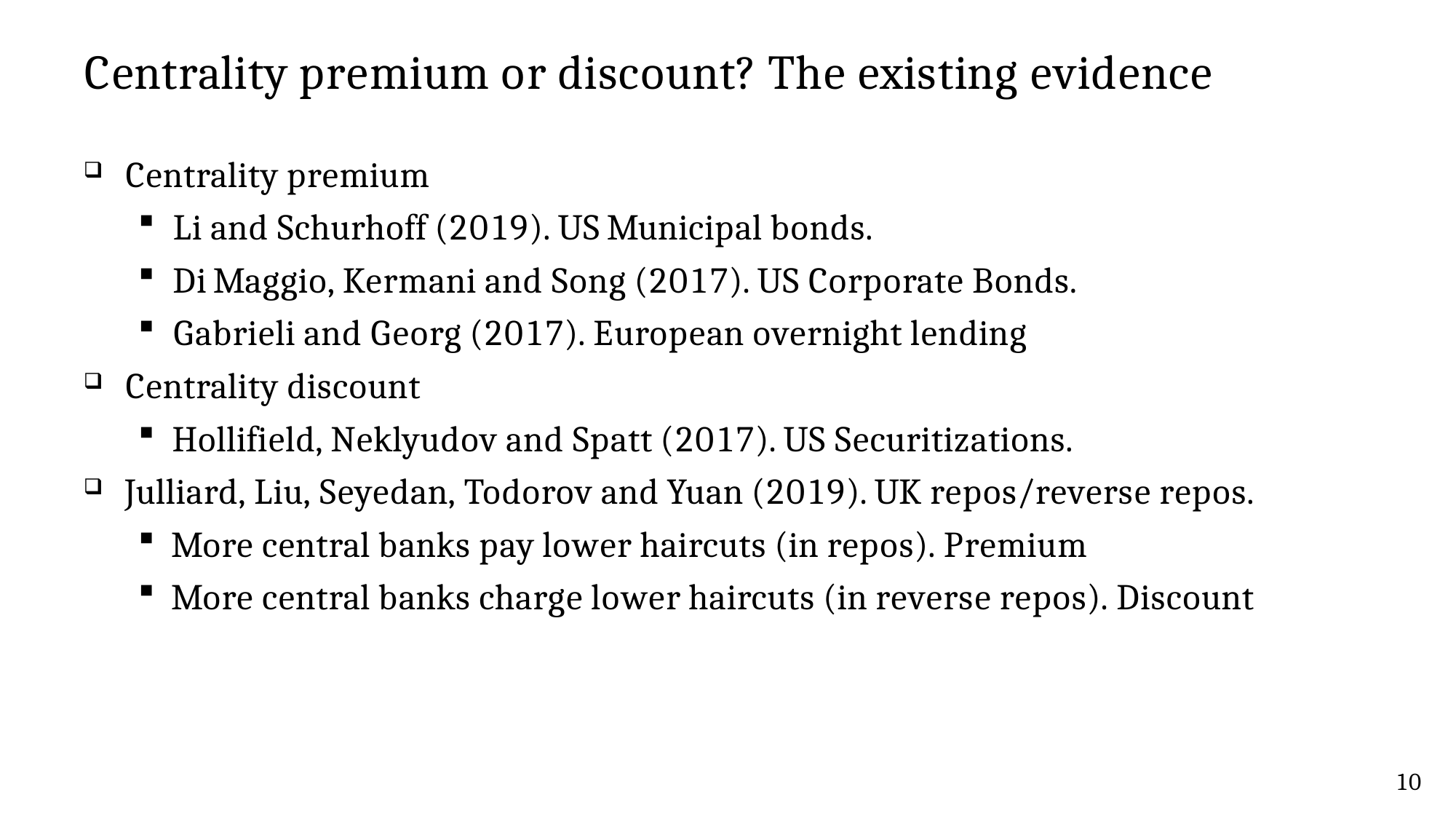

# Centrality premium or discount? The existing evidence
Centrality premium
Li and Schurhoff (2019). US Municipal bonds.
Di Maggio, Kermani and Song (2017). US Corporate Bonds.
Gabrieli and Georg (2017). European overnight lending
Centrality discount
Hollifield, Neklyudov and Spatt (2017). US Securitizations.
Julliard, Liu, Seyedan, Todorov and Yuan (2019). UK repos/reverse repos.
More central banks pay lower haircuts (in repos). Premium
More central banks charge lower haircuts (in reverse repos). Discount

10